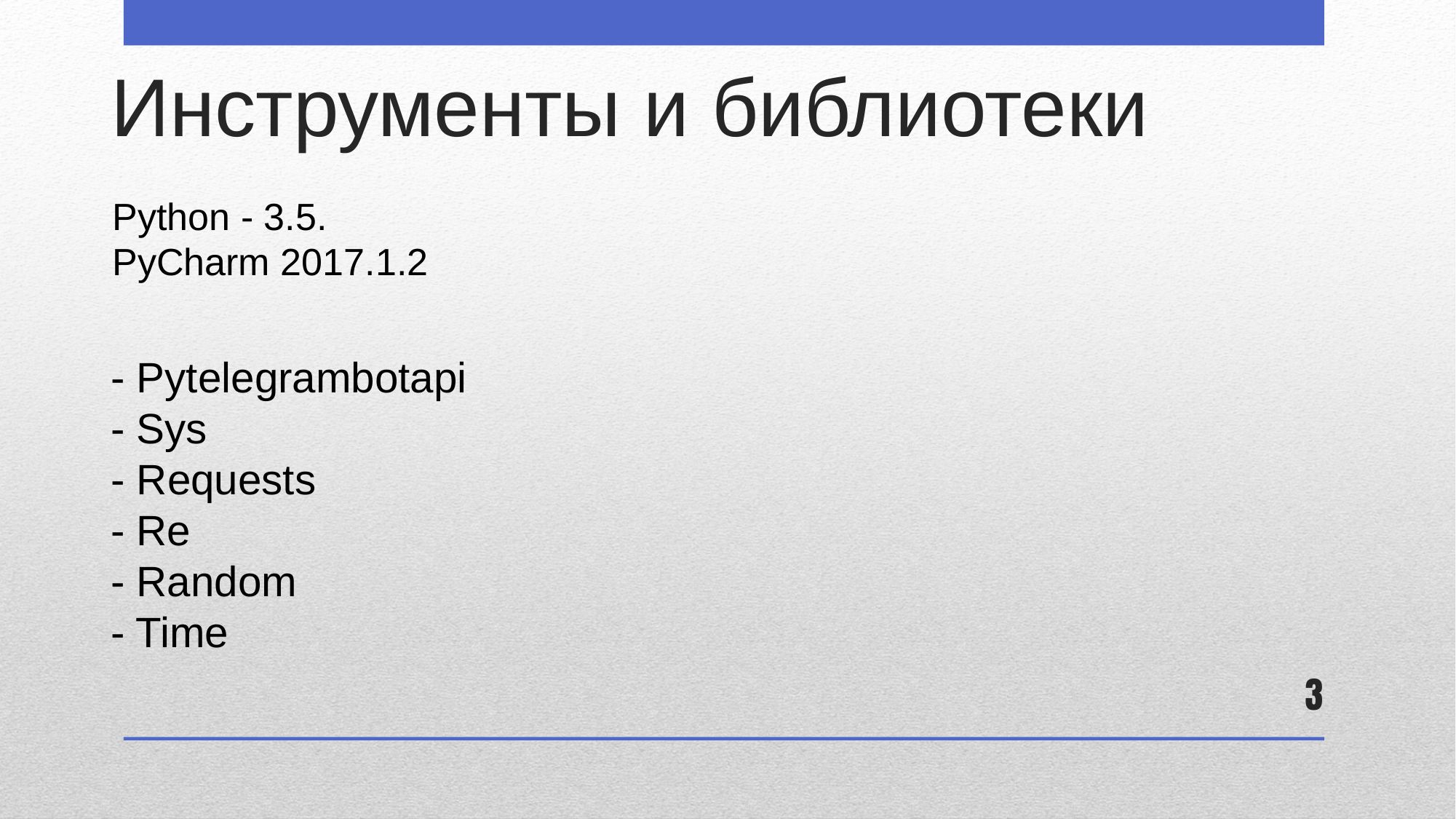

# Инструменты и библиотеки
Python - 3.5.
PyCharm 2017.1.2
- Pytelegrambotapi
- Sys
- Requests
- Re
- Random
- Time

3